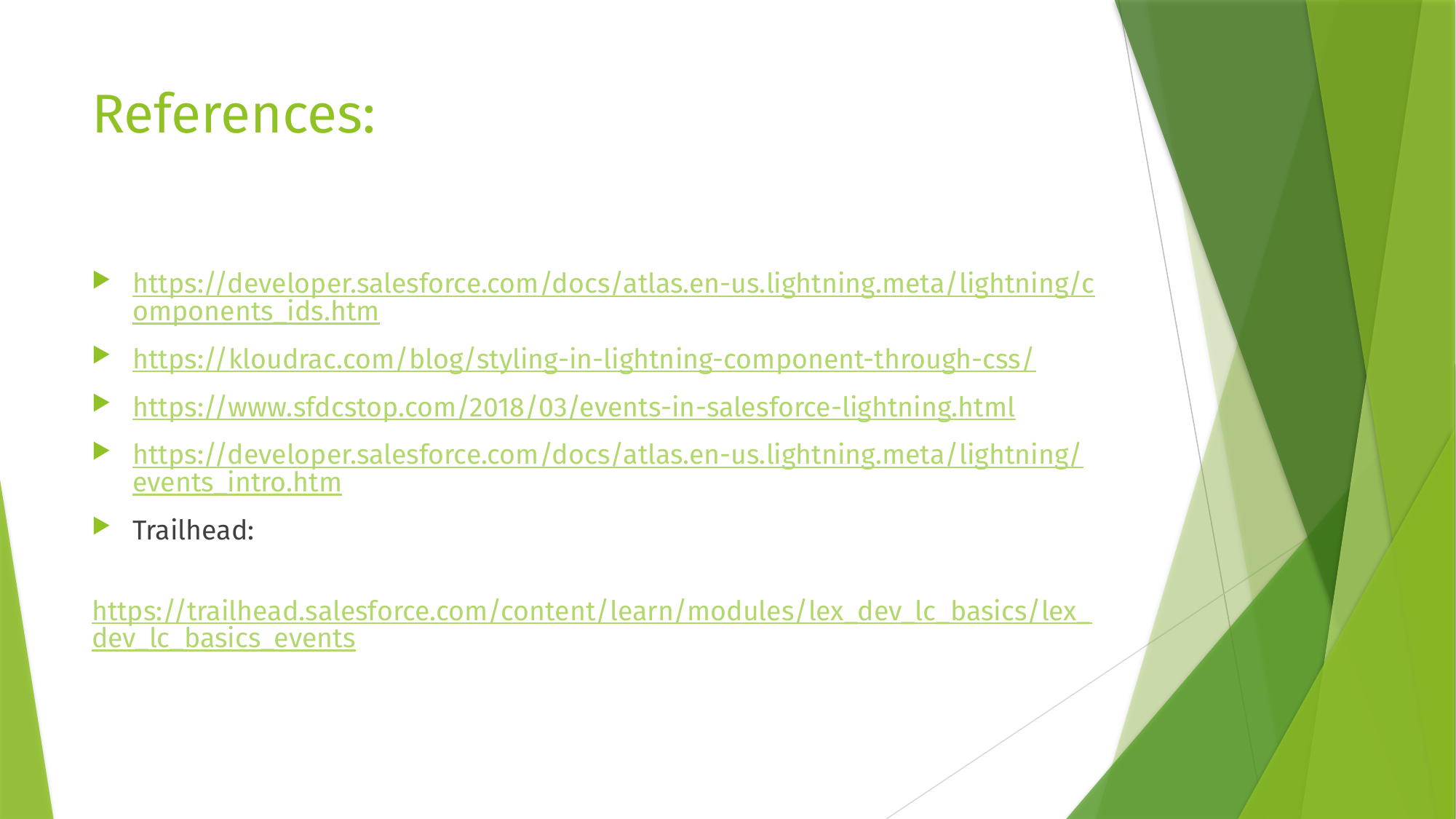

# References:
https://developer.salesforce.com/docs/atlas.en-us.lightning.meta/lightning/components_ids.htm
https://kloudrac.com/blog/styling-in-lightning-component-through-css/
https://www.sfdcstop.com/2018/03/events-in-salesforce-lightning.html
https://developer.salesforce.com/docs/atlas.en-us.lightning.meta/lightning/events_intro.htm
Trailhead:
	https://trailhead.salesforce.com/content/learn/modules/lex_dev_lc_basics/lex_dev_lc_basics_events